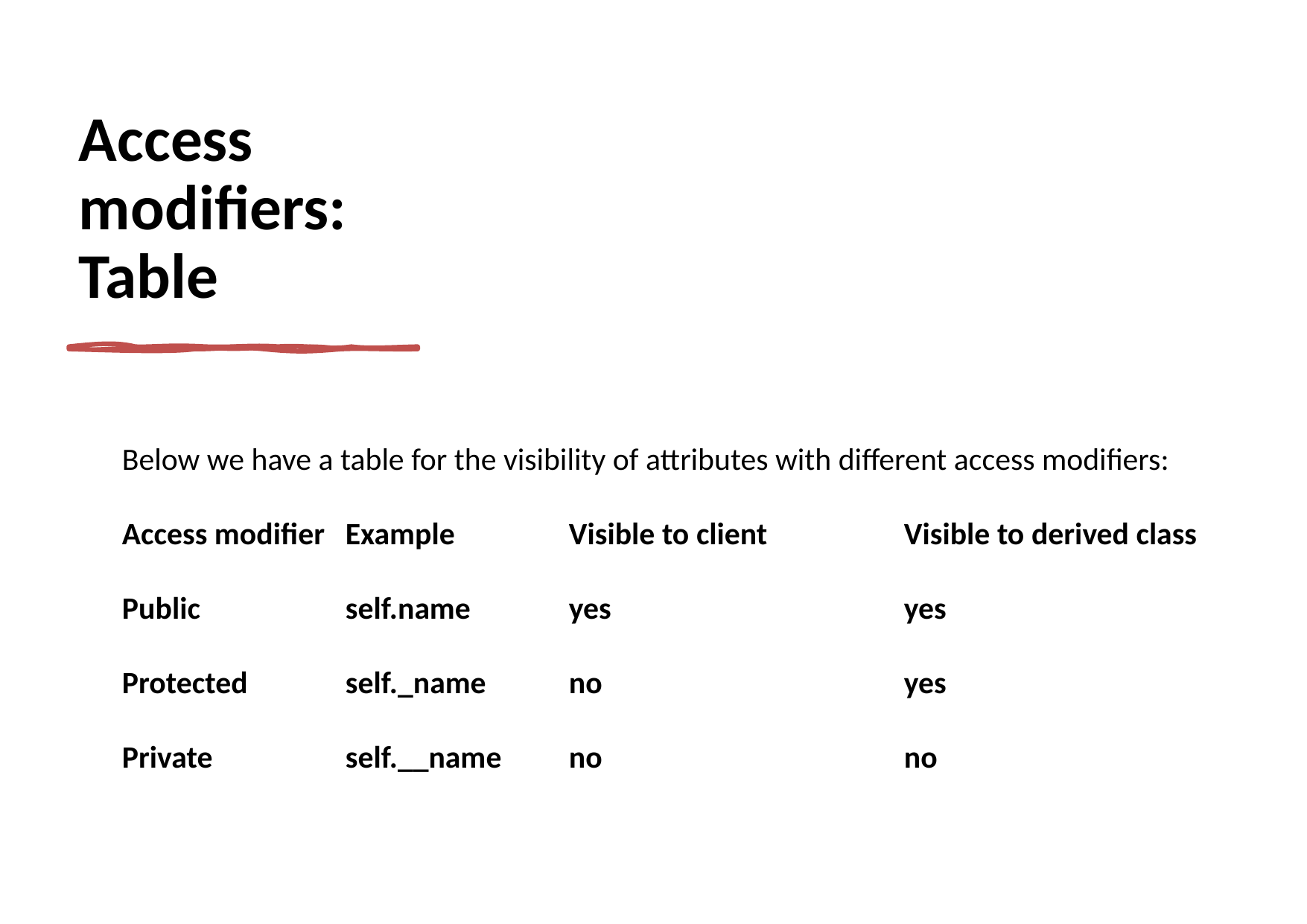

# Access modifiers: Table

Below we have a table for the visibility of attributes with different access modifiers:

Access modifier	Example		Visible to client		Visible to derived class

Public		self.name	yes			yes

Protected	self._name	no			yes

Private		self.__name	no			no